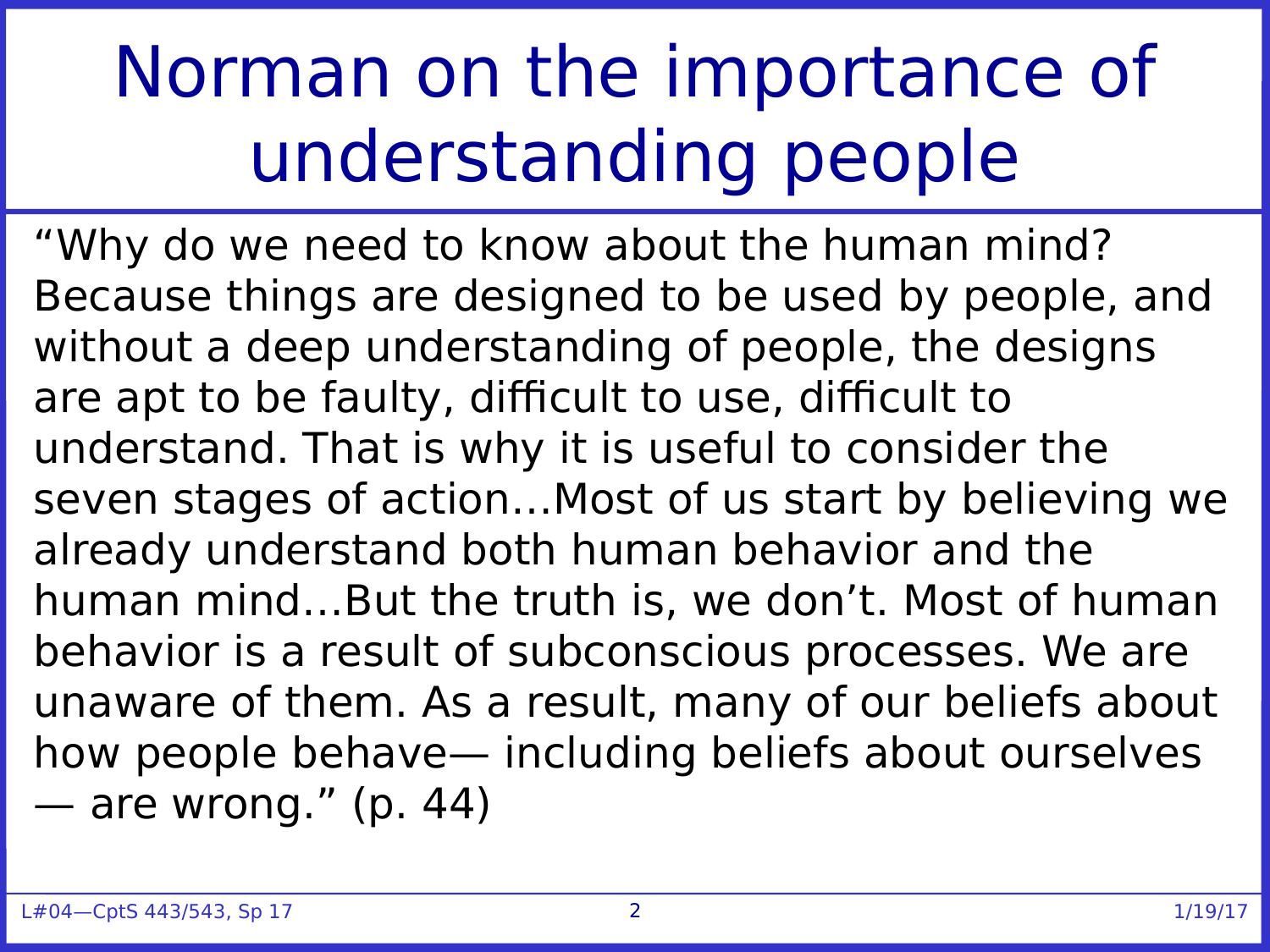

# Norman on the importance of understanding people
“Why do we need to know about the human mind? Because things are designed to be used by people, and without a deep understanding of people, the designs are apt to be faulty, difficult to use, difficult to understand. That is why it is useful to consider the seven stages of action…Most of us start by believing we already understand both human behavior and the human mind…But the truth is, we don’t. Most of human behavior is a result of subconscious processes. We are unaware of them. As a result, many of our beliefs about how people behave— including beliefs about ourselves— are wrong.” (p. 44)

2